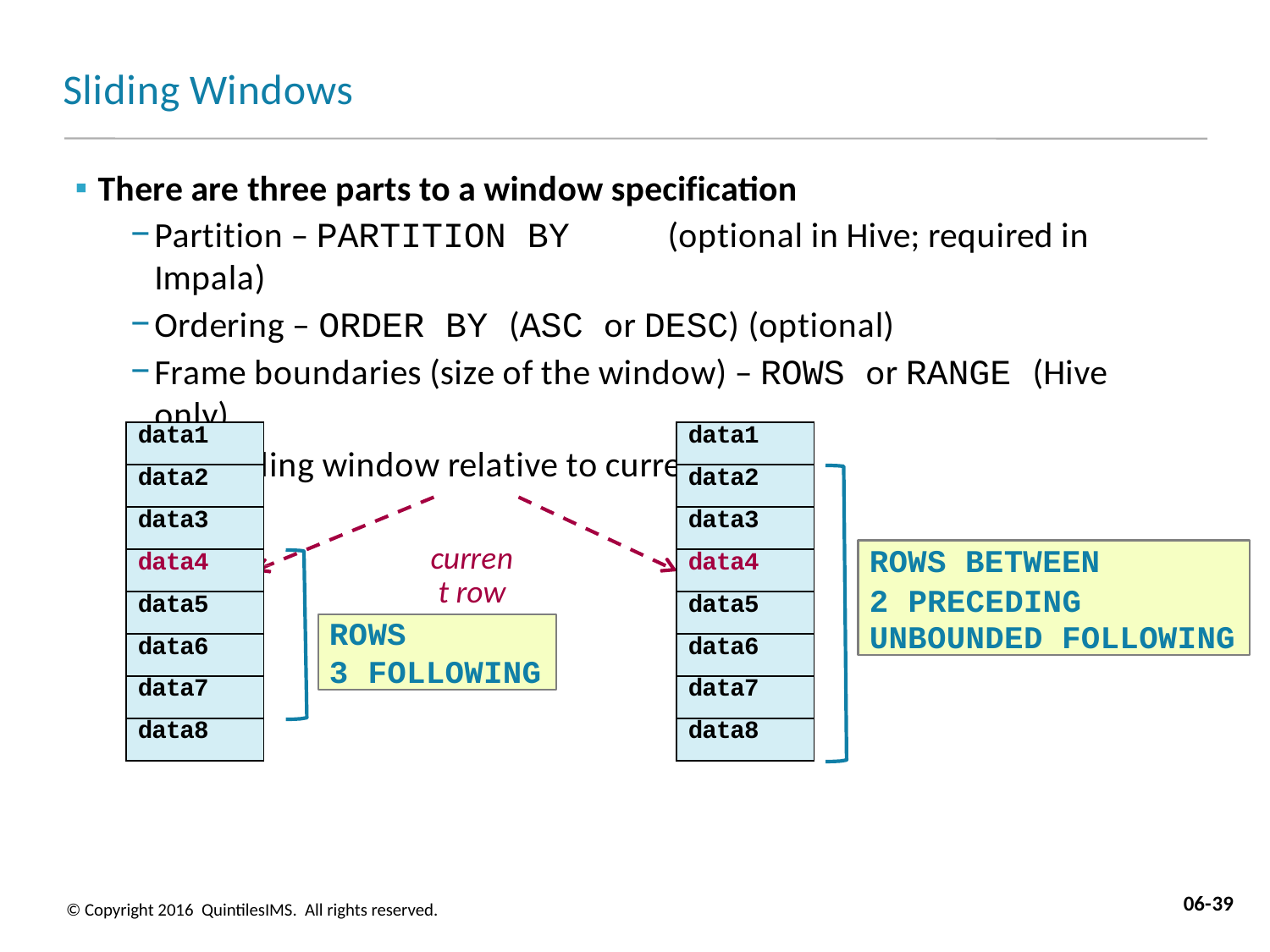

# Sliding Windows
There are three parts to a window specification
Partition – PARTITION BY	(optional in Hive; required in Impala)
Ordering – ORDER BY (ASC or DESC) (optional)
Frame boundaries (size of the window) – ROWS or RANGE (Hive only)
– Sliding window relative to current row

current row
| data1 |
| --- |
| data2 |
| data3 |
| data4 |
| data5 |
| data6 |
| data7 |
| data8 |
| data1 |
| --- |
| data2 |
| data3 |
| data4 |
| data5 |
| data6 |
| data7 |
| data8 |

ROWS BETWEEN
2 PRECEDING UNBOUNDED FOLLOWING

ROWS
3 FOLLOWING
06-39
© Copyright 2016  QuintilesIMS.  All rights reserved.